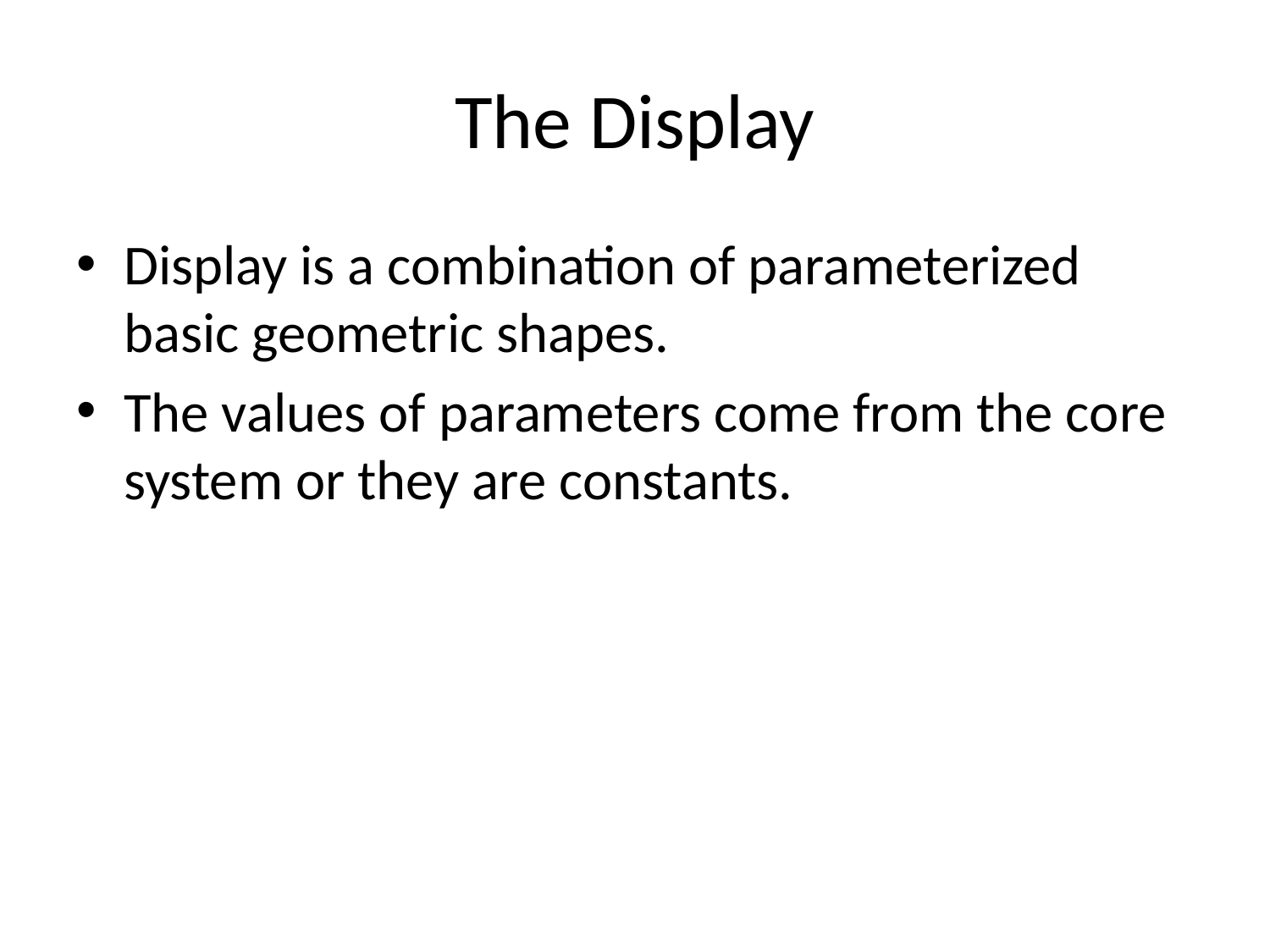

# The Display
Display is a combination of parameterized basic geometric shapes.
The values of parameters come from the core  system or they are constants.